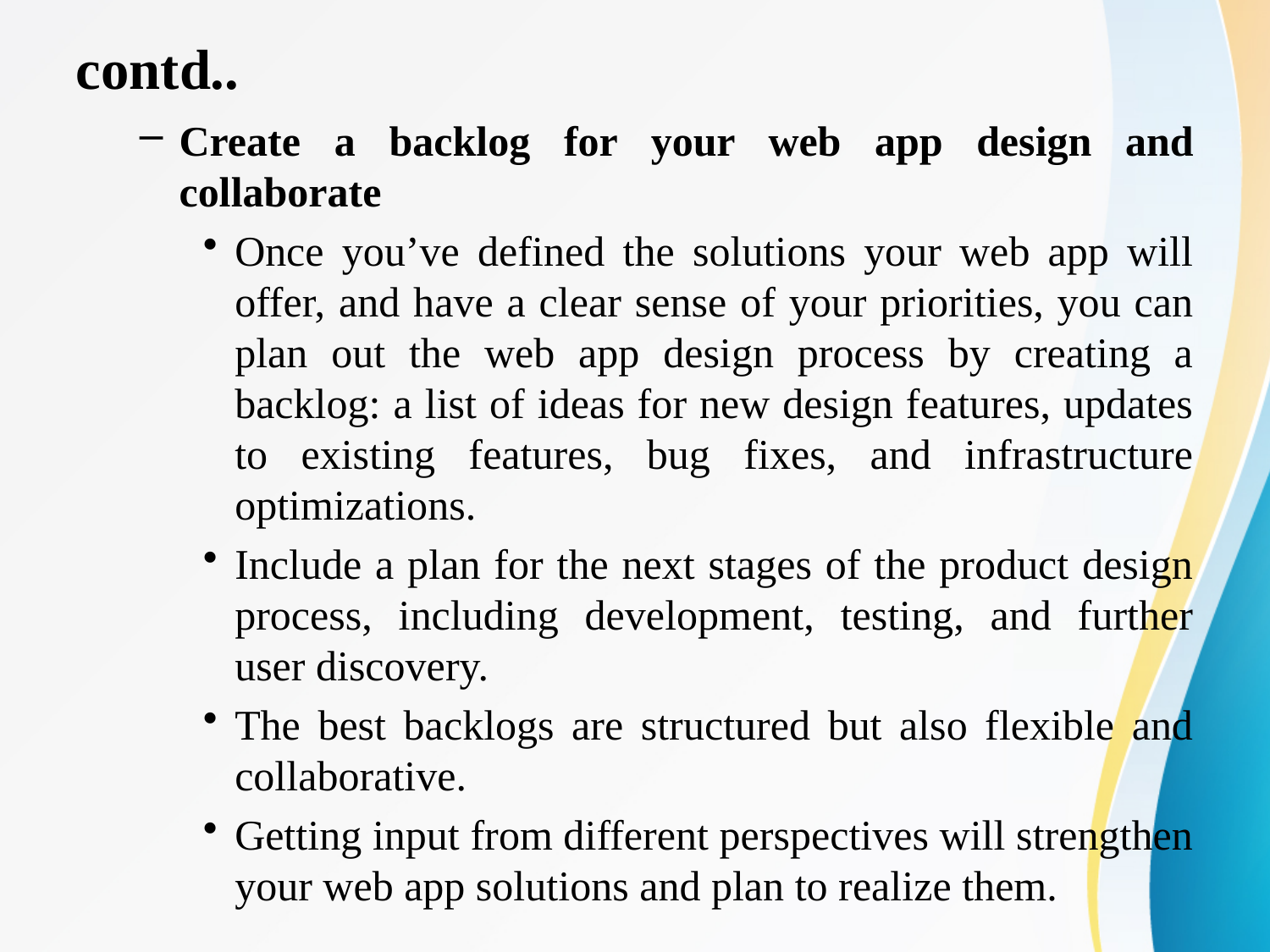

# contd..
Create a backlog for your web app design and collaborate
Once you’ve defined the solutions your web app will offer, and have a clear sense of your priorities, you can plan out the web app design process by creating a backlog: a list of ideas for new design features, updates to existing features, bug fixes, and infrastructure optimizations.
Include a plan for the next stages of the product design process, including development, testing, and further user discovery.
The best backlogs are structured but also flexible and collaborative.
Getting input from different perspectives will strengthen your web app solutions and plan to realize them.

43